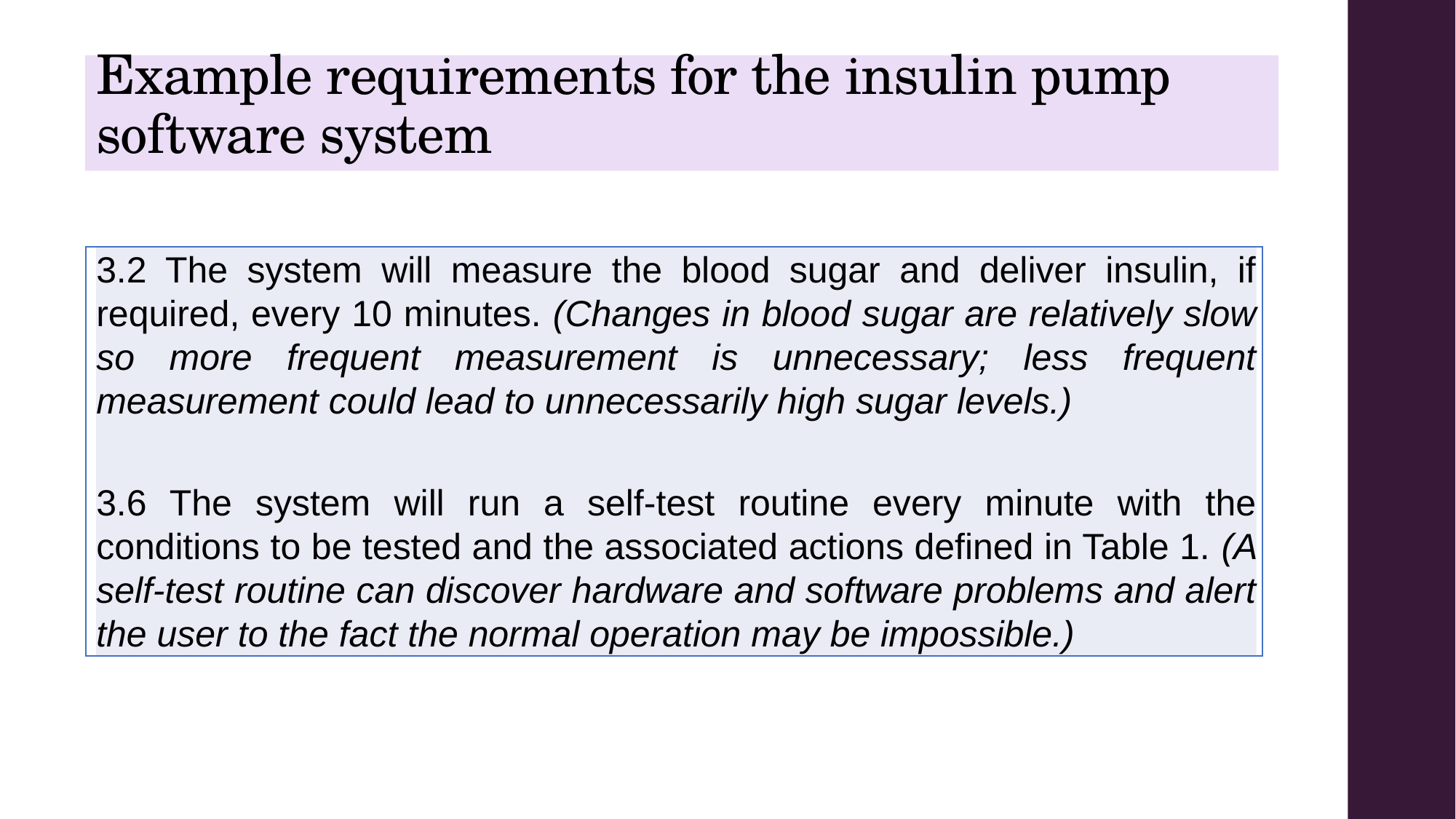

# Example requirements for the insulin pump software system

3.2 The system will measure the blood sugar and deliver insulin, if required, every 10 minutes. (Changes in blood sugar are relatively slow so more frequent measurement is unnecessary; less frequent measurement could lead to unnecessarily high sugar levels.)

3.6 The system will run a self-test routine every minute with the conditions to be tested and the associated actions defined in Table 1. (A self-test routine can discover hardware and software problems and alert the user to the fact the normal operation may be impossible.)